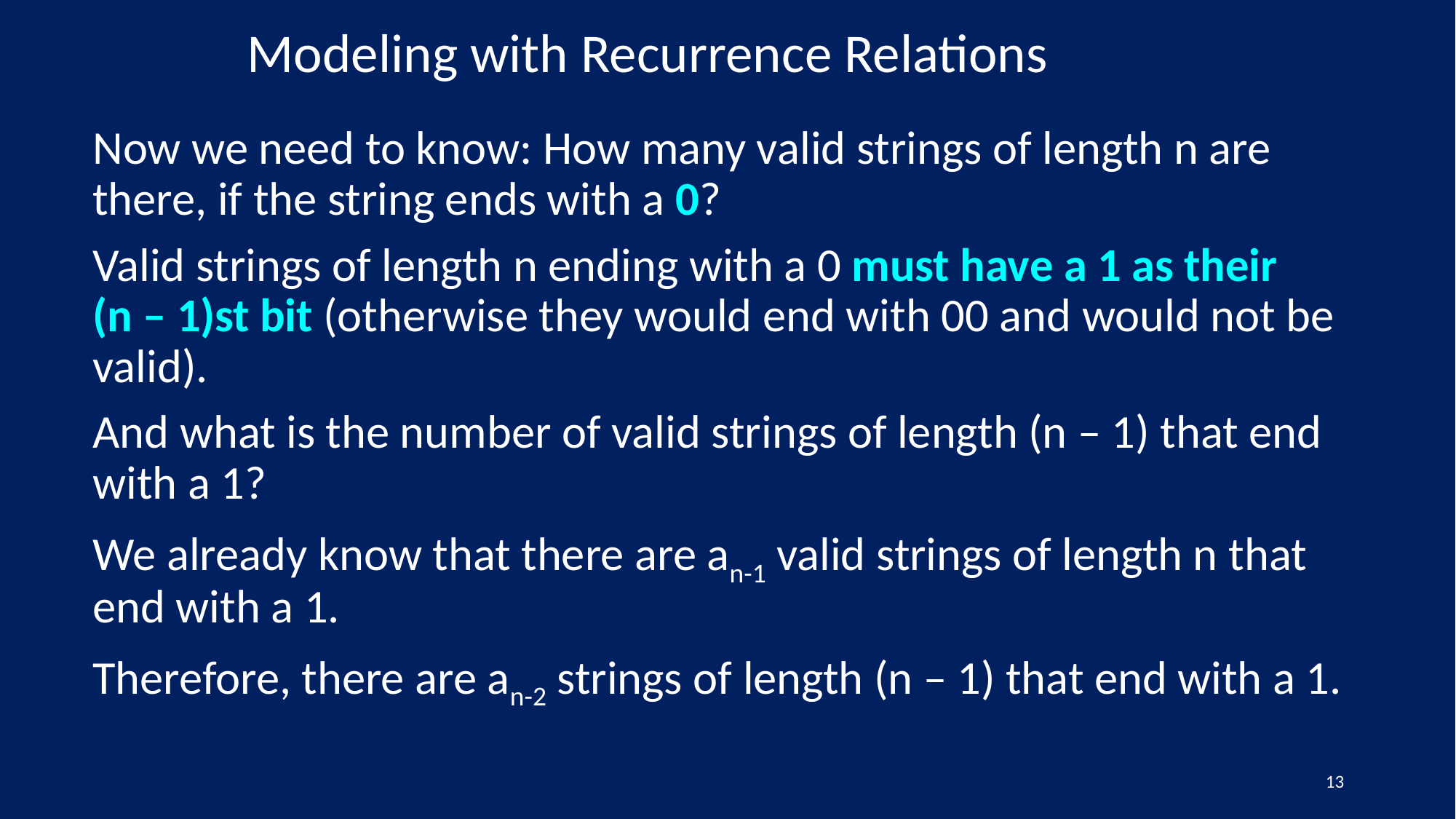

# Modeling with Recurrence Relations
Now we need to know: How many valid strings of length n are there, if the string ends with a 0?
Valid strings of length n ending with a 0 must have a 1 as their
(n – 1)st bit (otherwise they would end with 00 and would not be valid).
And what is the number of valid strings of length (n – 1) that end with a 1?
We already know that there are an-1 valid strings of length n that end with a 1.
Therefore, there are an-2 strings of length (n – 1) that end with a 1.

13